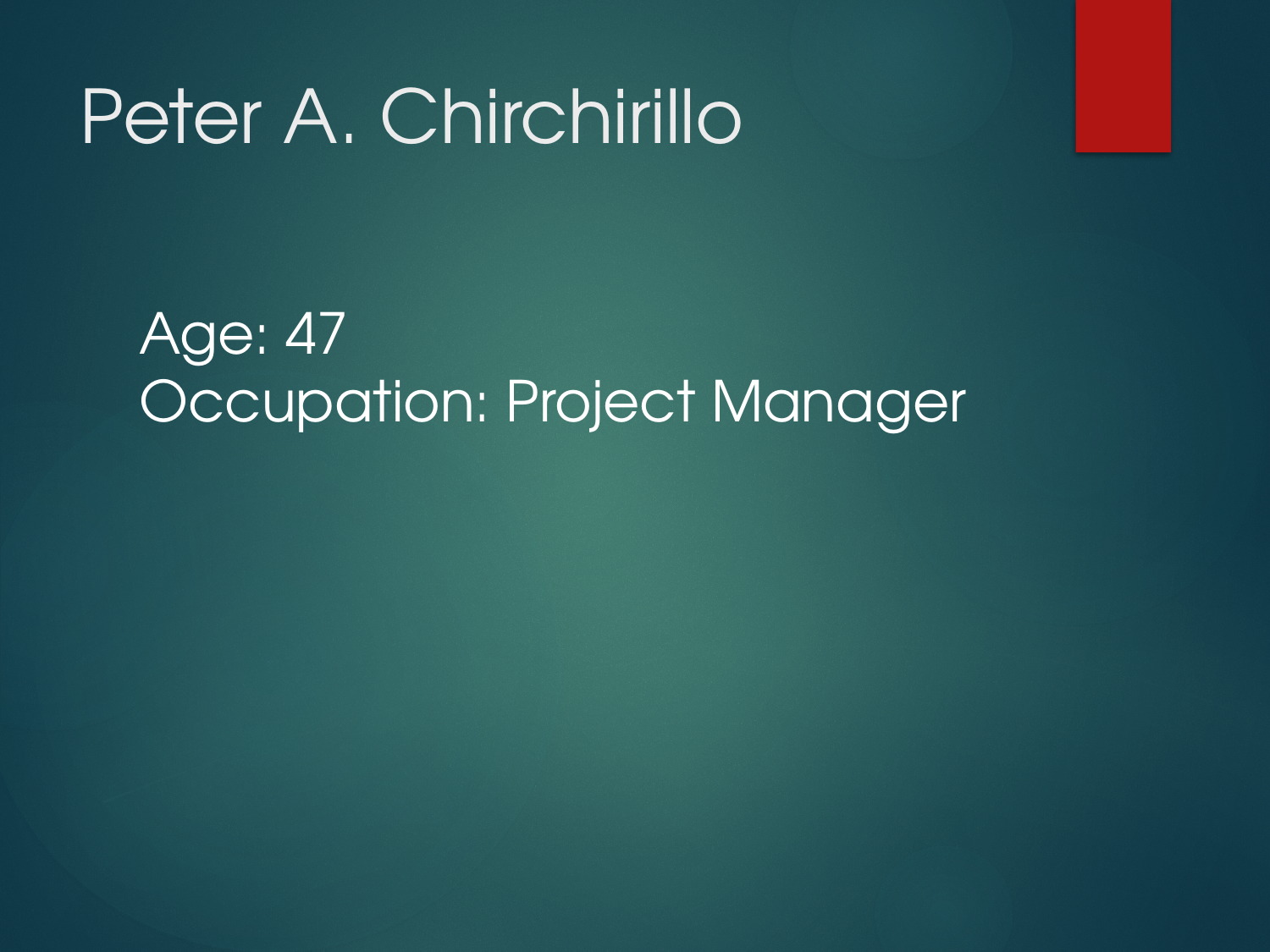

# Peter A. Chirchirillo

Age: 47
Occupation: Project Manager